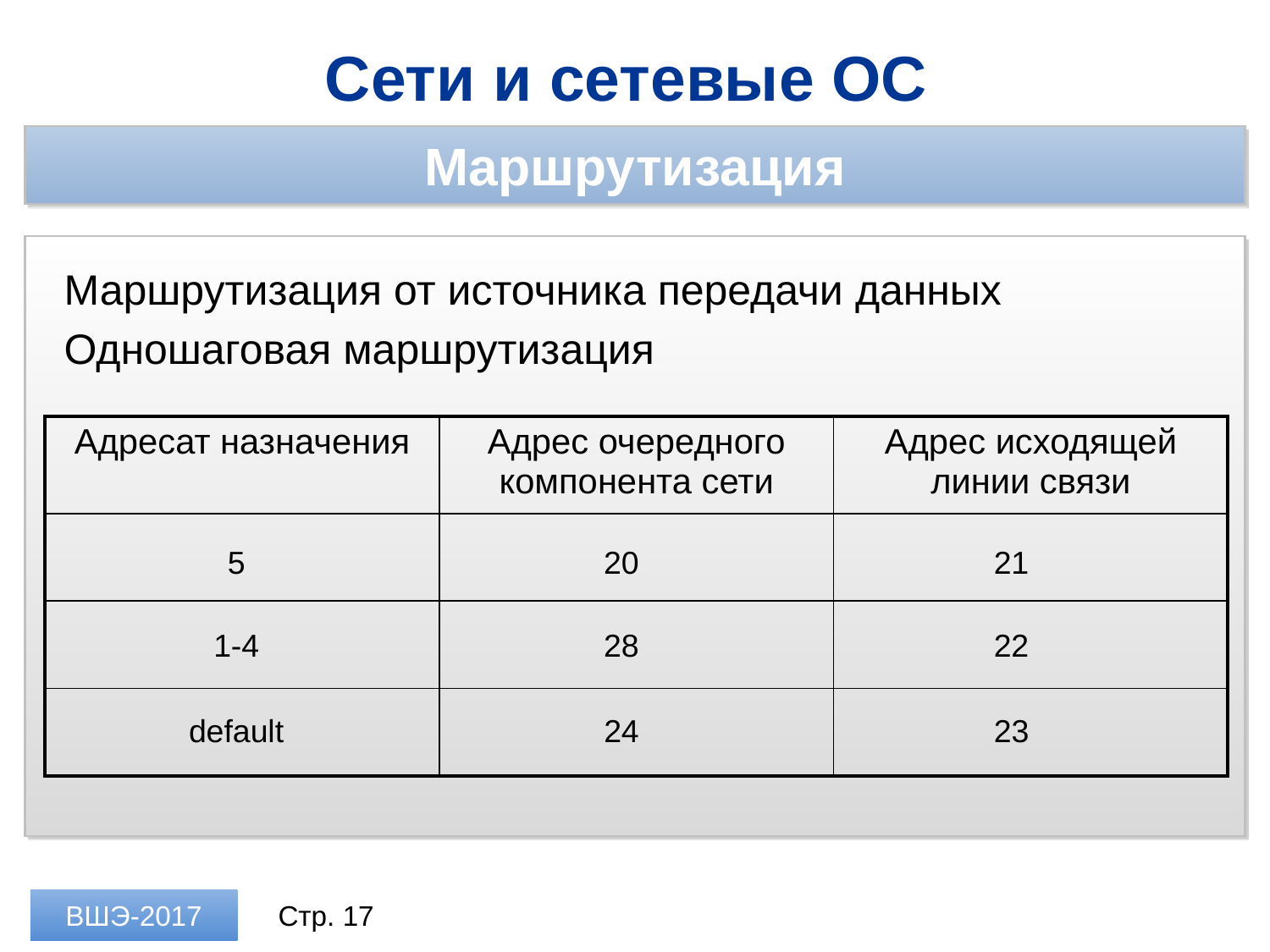

Сети и сетевые ОС
Маршрутизация

Маршрутизация от источника передачи данных
Одношаговая маршрутизация
| Адресат назначения | Адрес очередного компонента сети | Адрес исходящей линии связи |
| --- | --- | --- |
|  |  |  |
|  |  |  |
|  |  |  |
5
20
21
1-4
28
22
default
24
23
ВШЭ-2017
Стр. 17